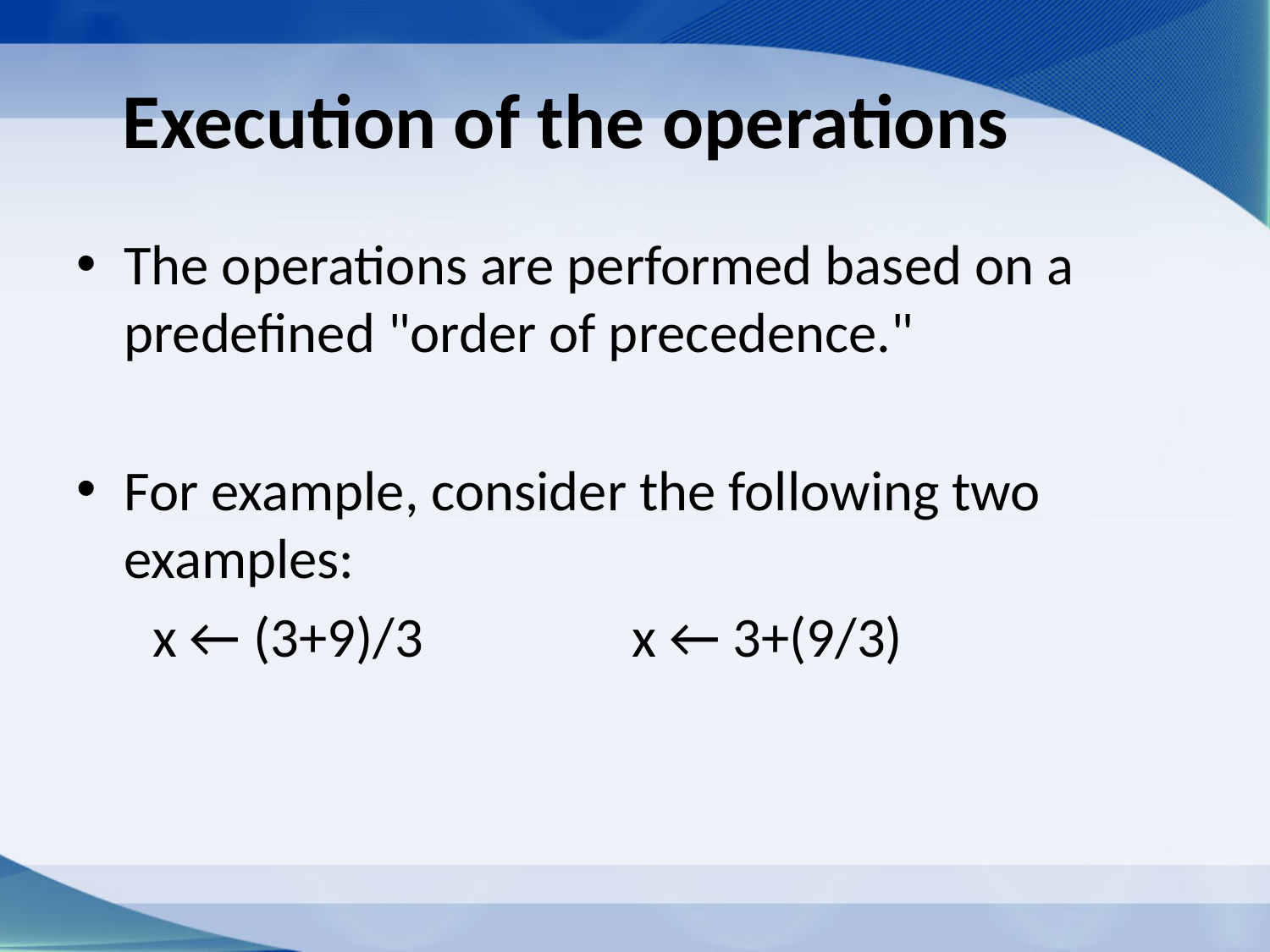

# Execution of the operations
The operations are performed based on a predefined "order of precedence."

For example, consider the following two examples:
      x ← (3+9)/3		x ← 3+(9/3)